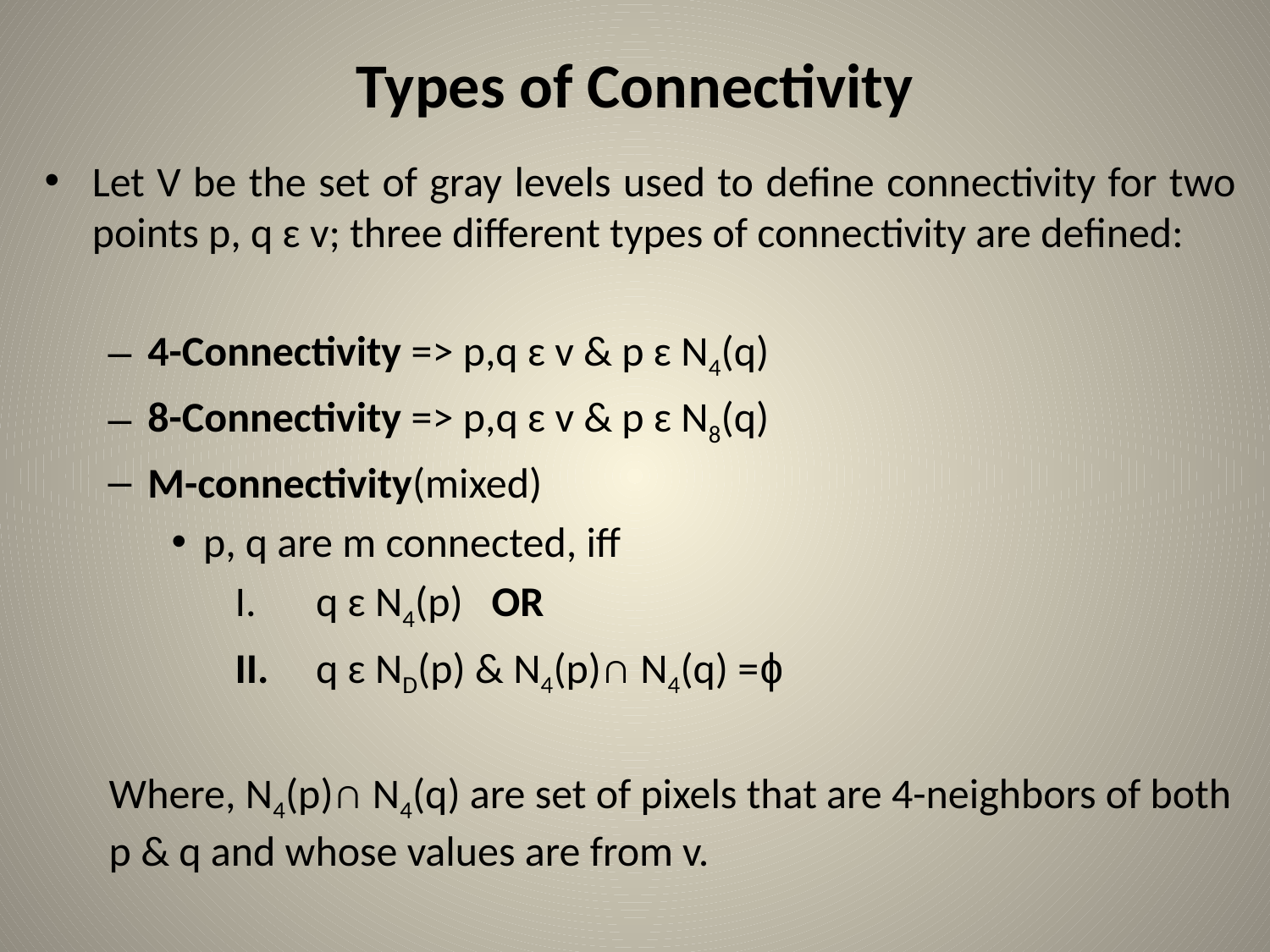

# Types of Connectivity
Let V be the set of gray levels used to define connectivity for two points p, q ɛ v; three different types of connectivity are defined:

4-Connectivity => p,q ɛ v & p ɛ N4(q)
8-Connectivity => p,q ɛ v & p ɛ N8(q)
M-connectivity(mixed)
p, q are m connected, iff
 q ɛ N4(p)   OR
 q ɛ ND(p) & N4(p)∩ N4(q) =ɸ

Where, N4(p)∩ N4(q) are set of pixels that are 4-neighbors of both p & q and whose values are from v.